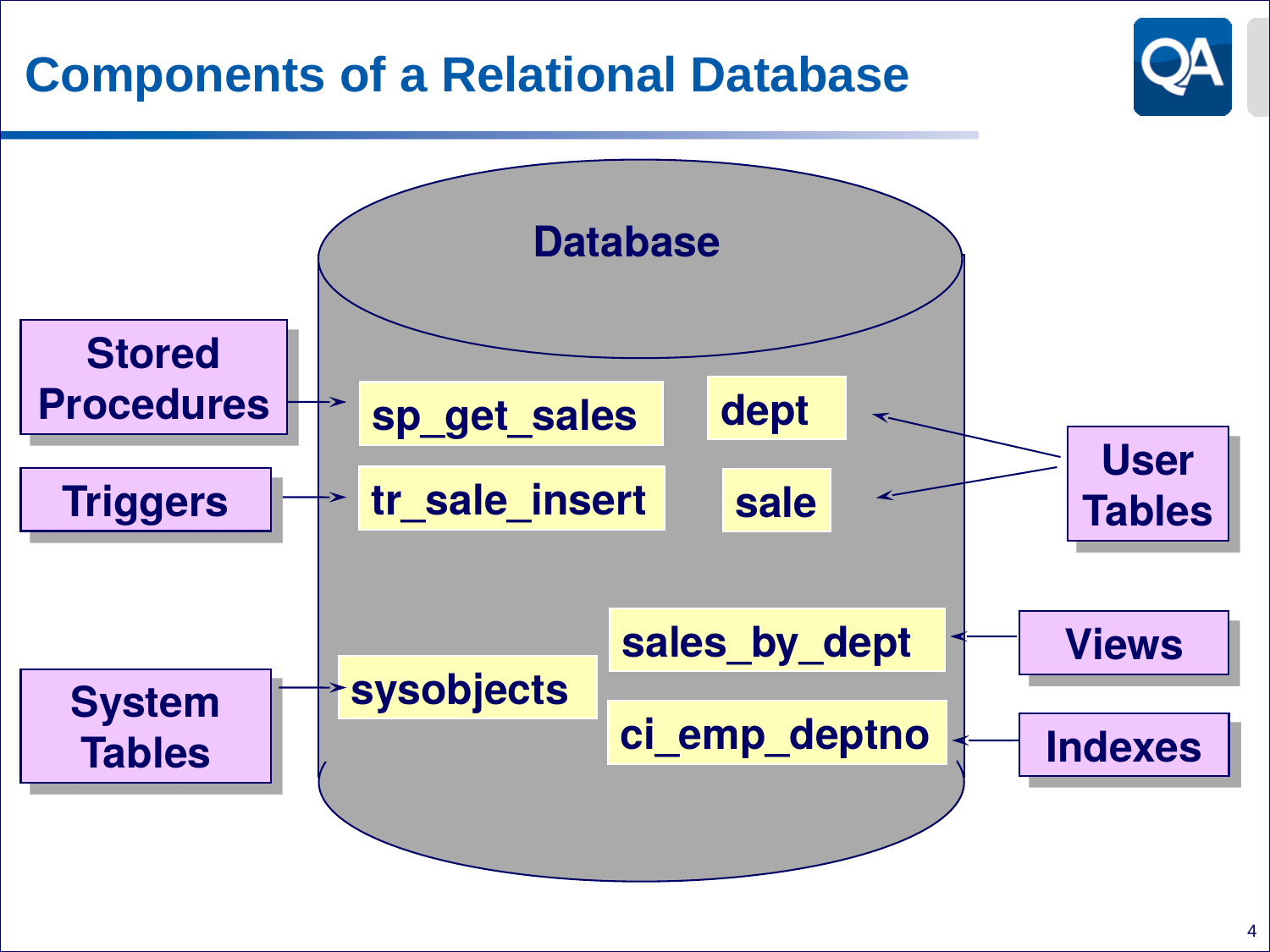

# Components of a Relational Database

Database

Stored Procedures
dept
sp_get_sales

User Tables
tr_sale_insert

Triggers
sale

sales_by_dept
Views

sysobjects
System Tables

ci_emp_deptno
Indexes